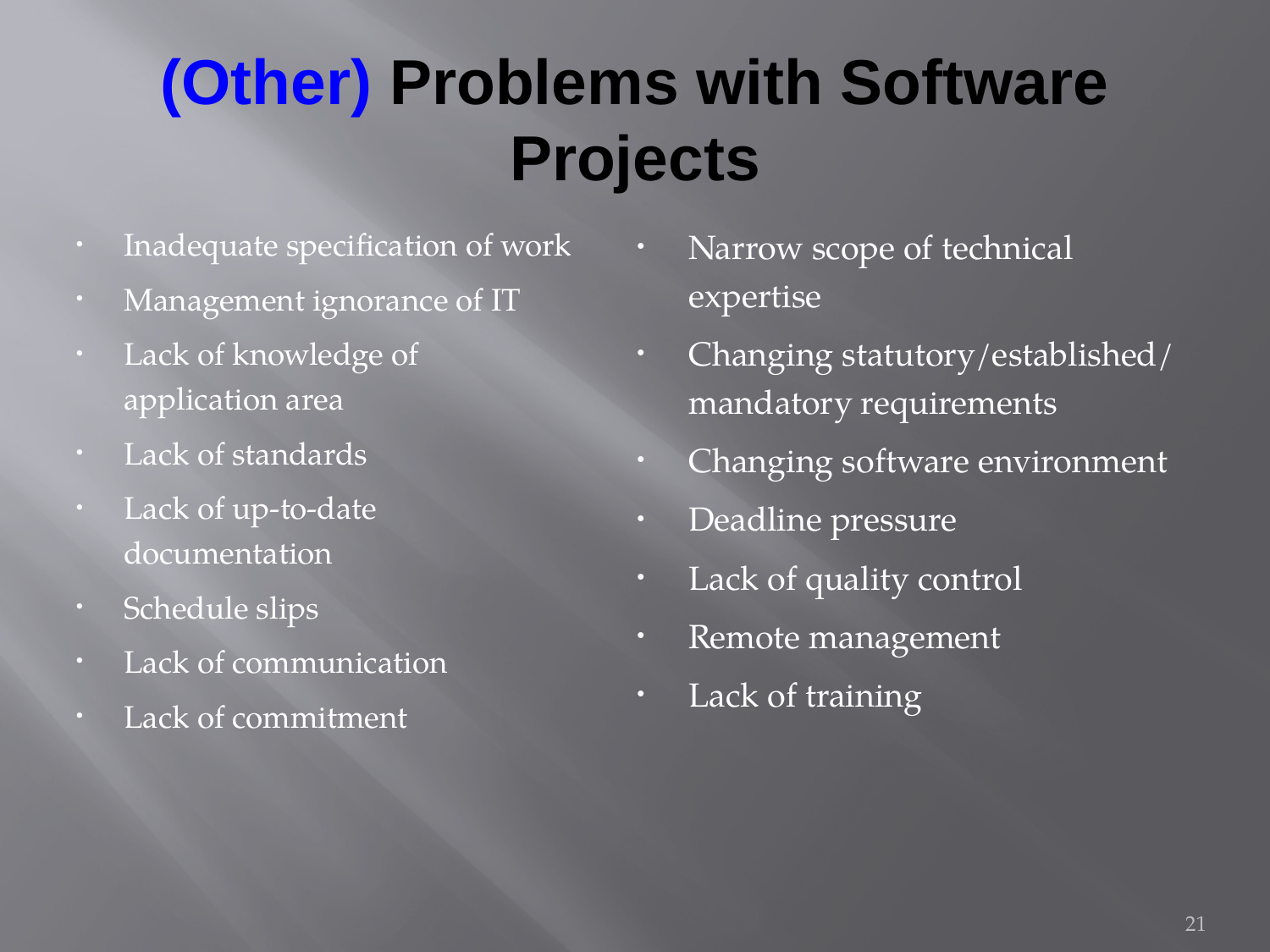

# (Other) Problems with Software Projects
Inadequate specification of work
Management ignorance of IT
Lack of knowledge of application area
Lack of standards
Lack of up-to-date documentation
Schedule slips
Lack of communication
Lack of commitment
Narrow scope of technical expertise
Changing statutory/established/ mandatory requirements
Changing software environment
Deadline pressure
Lack of quality control
Remote management
Lack of training
21